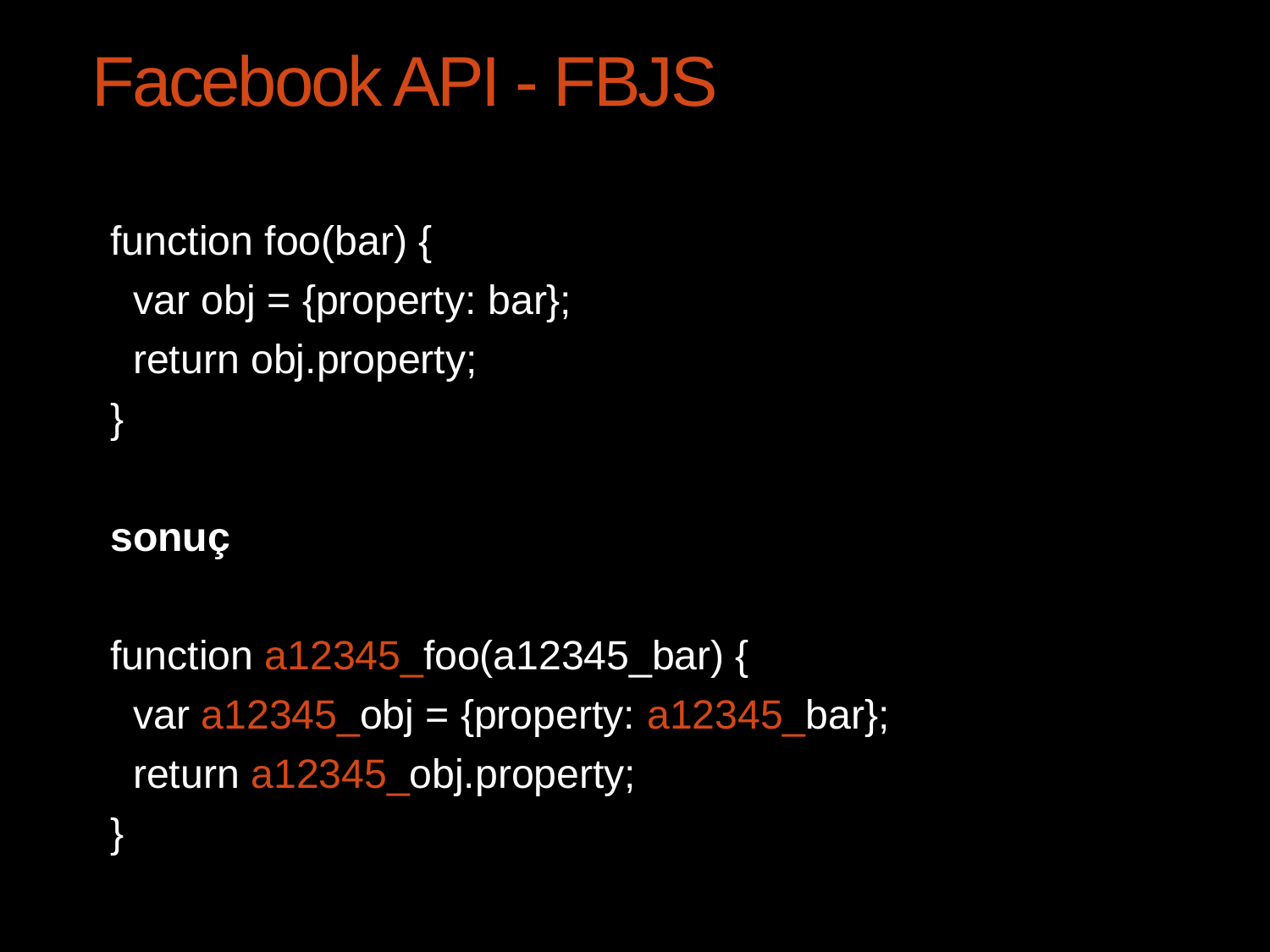

Facebook API - FBJS

function foo(bar) {
  var obj = {property: bar};
  return obj.property;
}

sonuç

function a12345_foo(a12345_bar) {
  var a12345_obj = {property: a12345_bar};
  return a12345_obj.property;
}